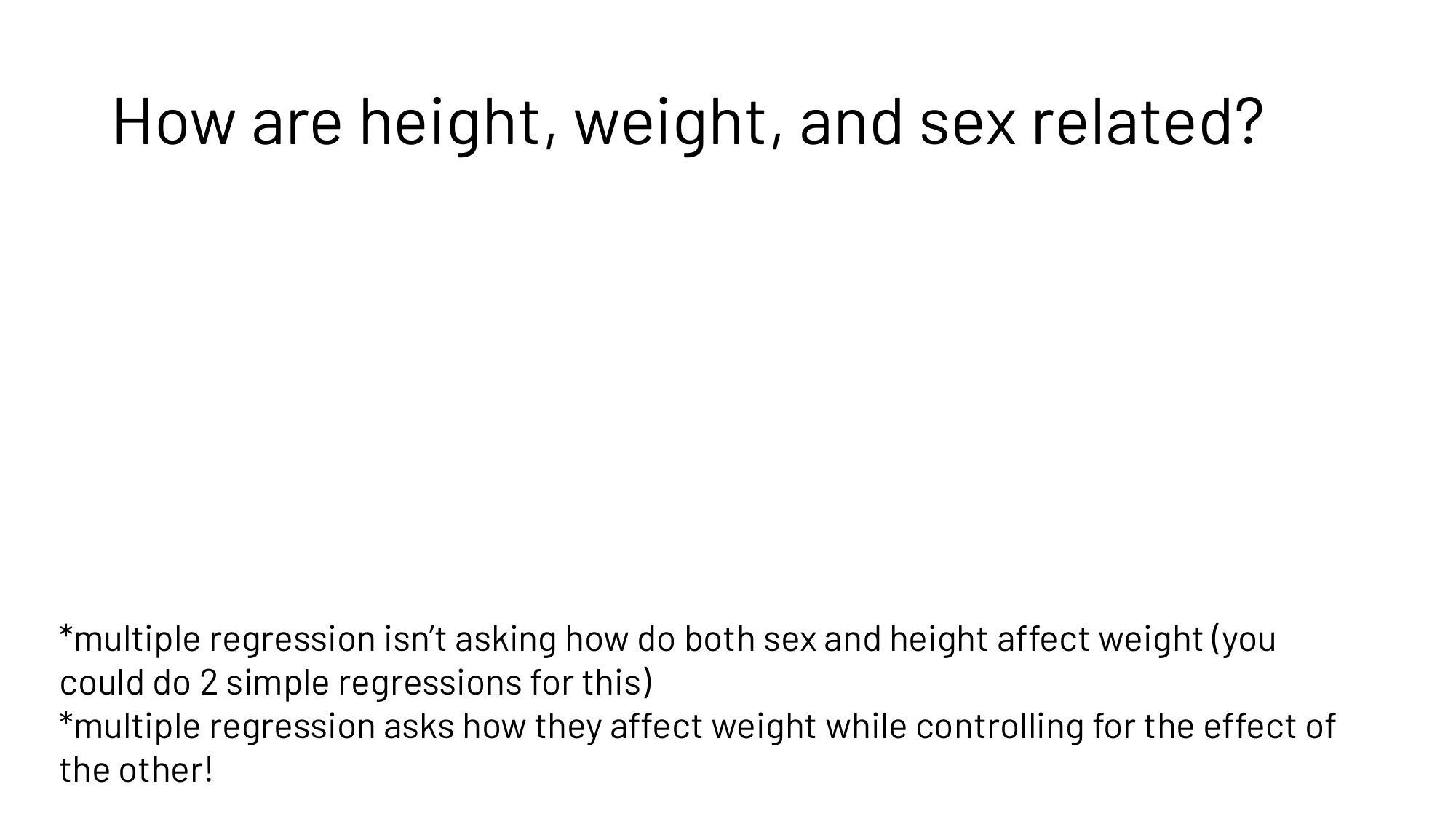

# How are height, weight, and sex related?
*multiple regression isn’t asking how do both sex and height affect weight (you could do 2 simple regressions for this)
*multiple regression asks how they affect weight while controlling for the effect of the other!